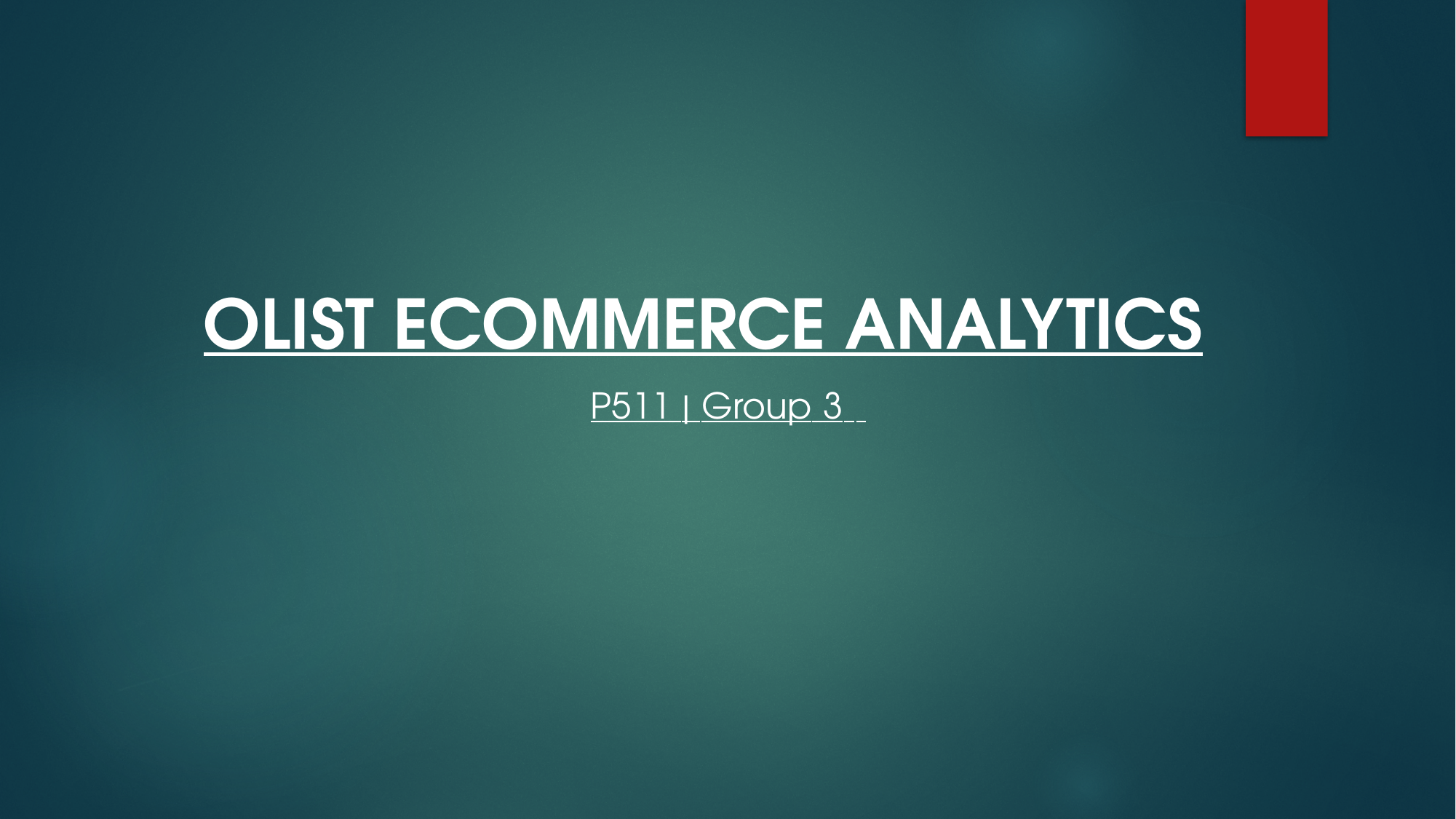

OLIST ECOMMERCE ANALYTICS
P511 | Group 3